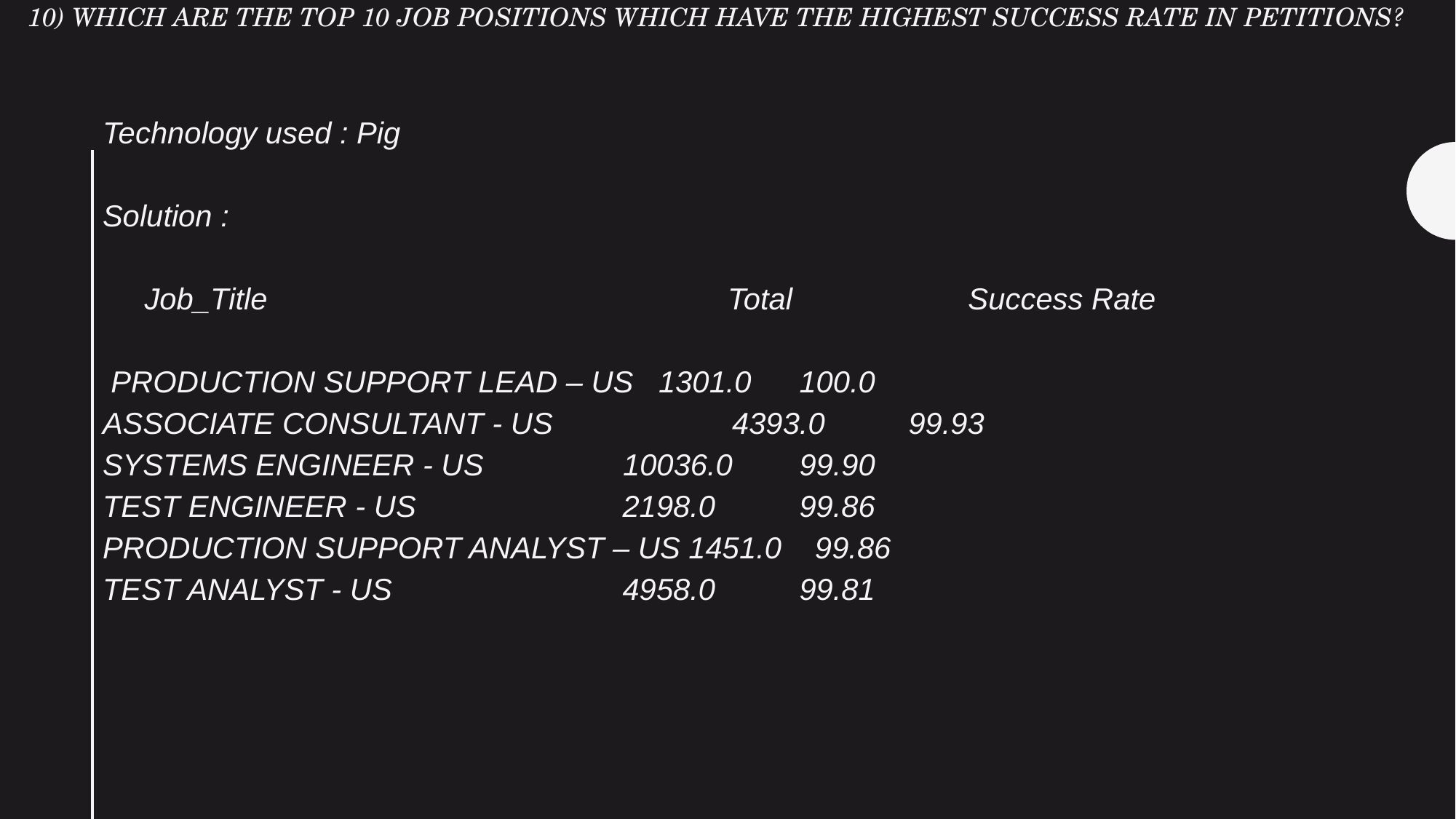

# 10) Which are the top 10 job positions which have the highest success rate in petitions?
Technology used : Pig

Solution :

     Job_Title                                                       Total                     Success Rate

 PRODUCTION SUPPORT LEAD – US   1301.0	     100.0
ASSOCIATE CONSULTANT - US	          4393.0	     99.93
SYSTEMS ENGINEER - US	          10036.0	     99.90
TEST ENGINEER - US	                       2198.0	     99.86
PRODUCTION SUPPORT ANALYST – US 1451.0    99.86
TEST ANALYST - US	                       4958.0	     99.81